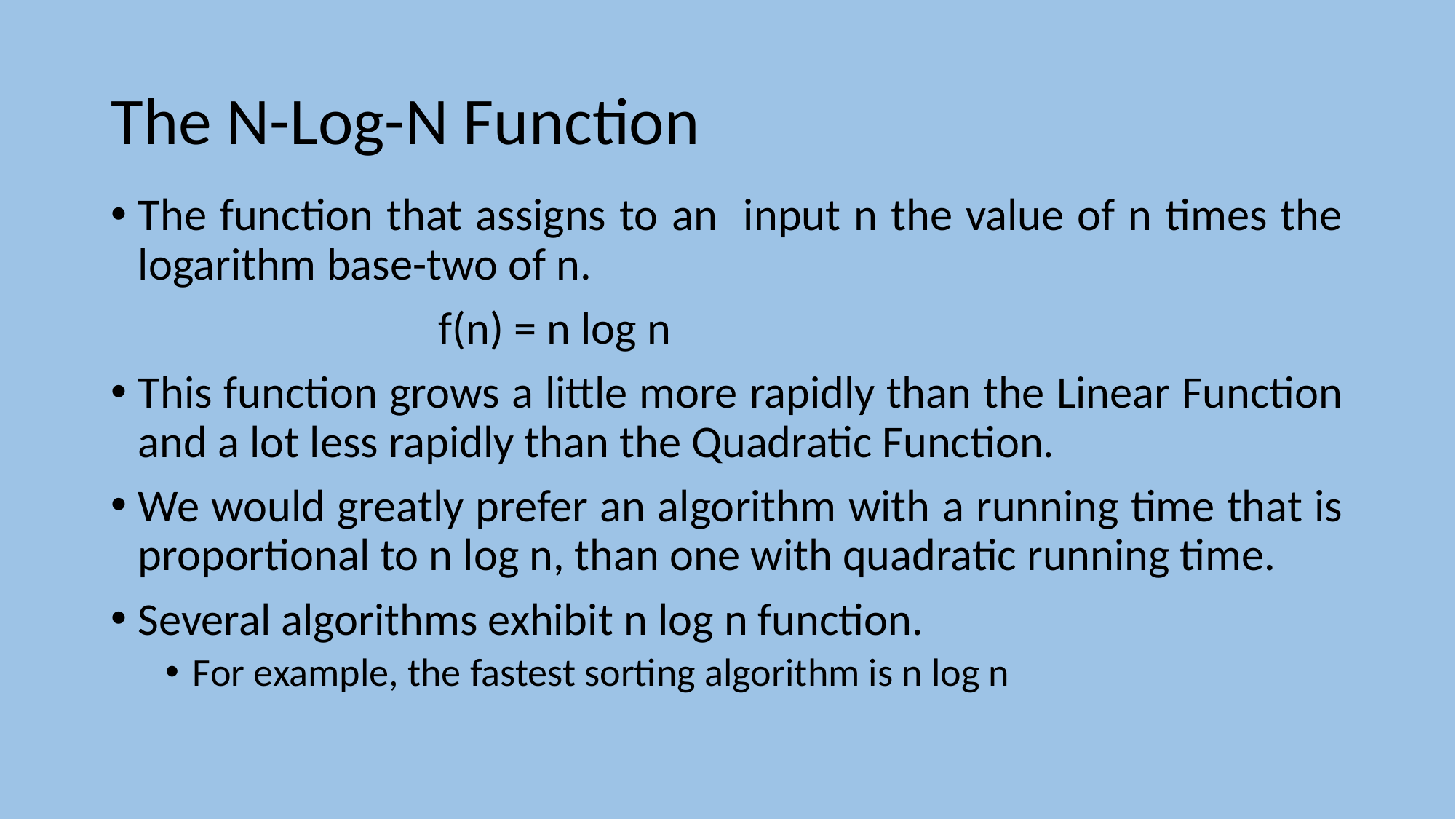

# The N-Log-N Function
The function that assigns to an  input n the value of n times the logarithm base-two of n.
			f(n) = n log n
This function grows a little more rapidly than the Linear Function and a lot less rapidly than the Quadratic Function.
We would greatly prefer an algorithm with a running time that is proportional to n log n, than one with quadratic running time.
Several algorithms exhibit n log n function.
For example, the fastest sorting algorithm is n log n